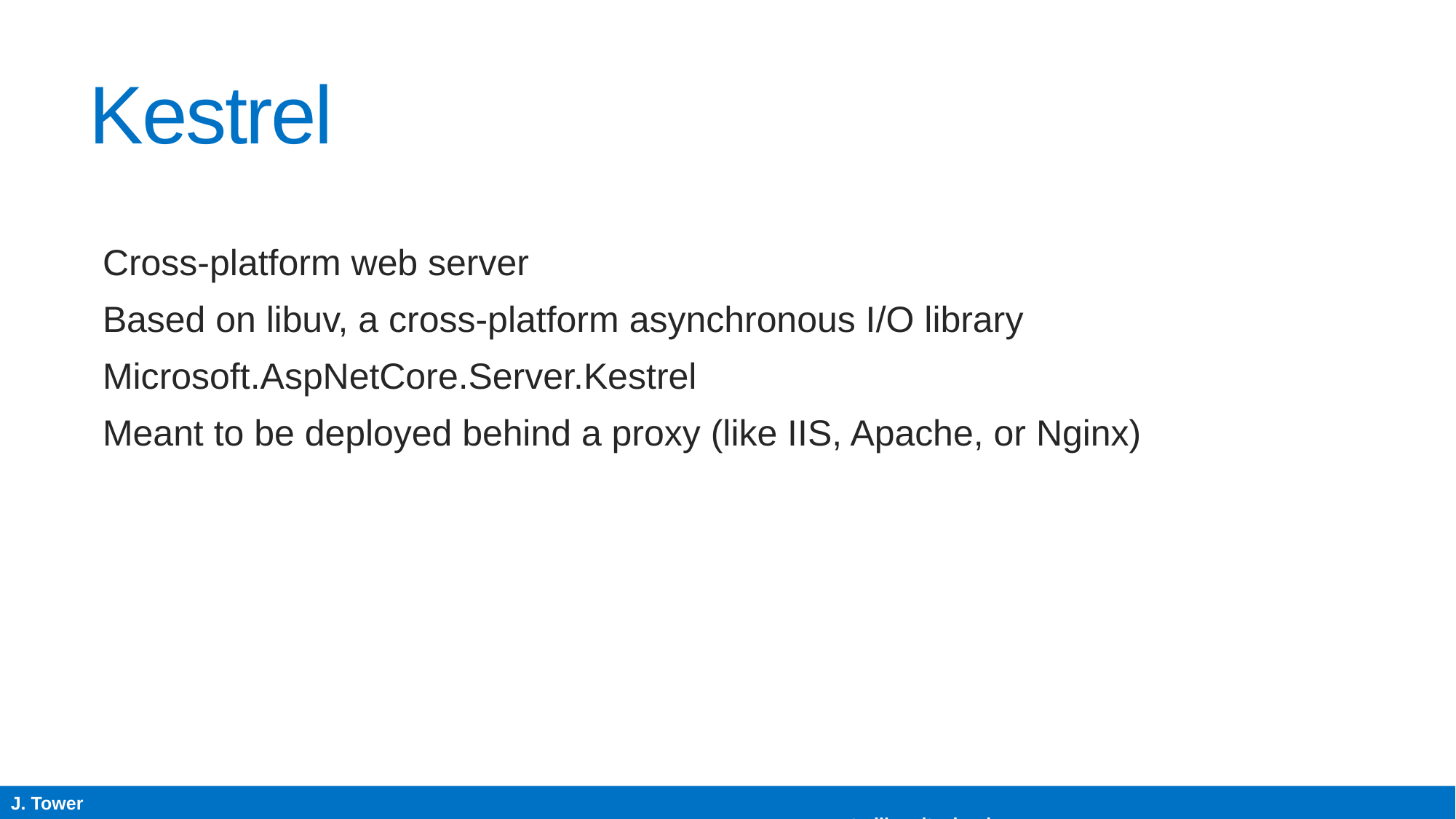

# Kestrel
Cross-platform web server
Based on libuv, a cross-platform asynchronous I/O library
Microsoft.AspNetCore.Server.Kestrel
Meant to be deployed behind a proxy (like IIS, Apache, or Nginx)